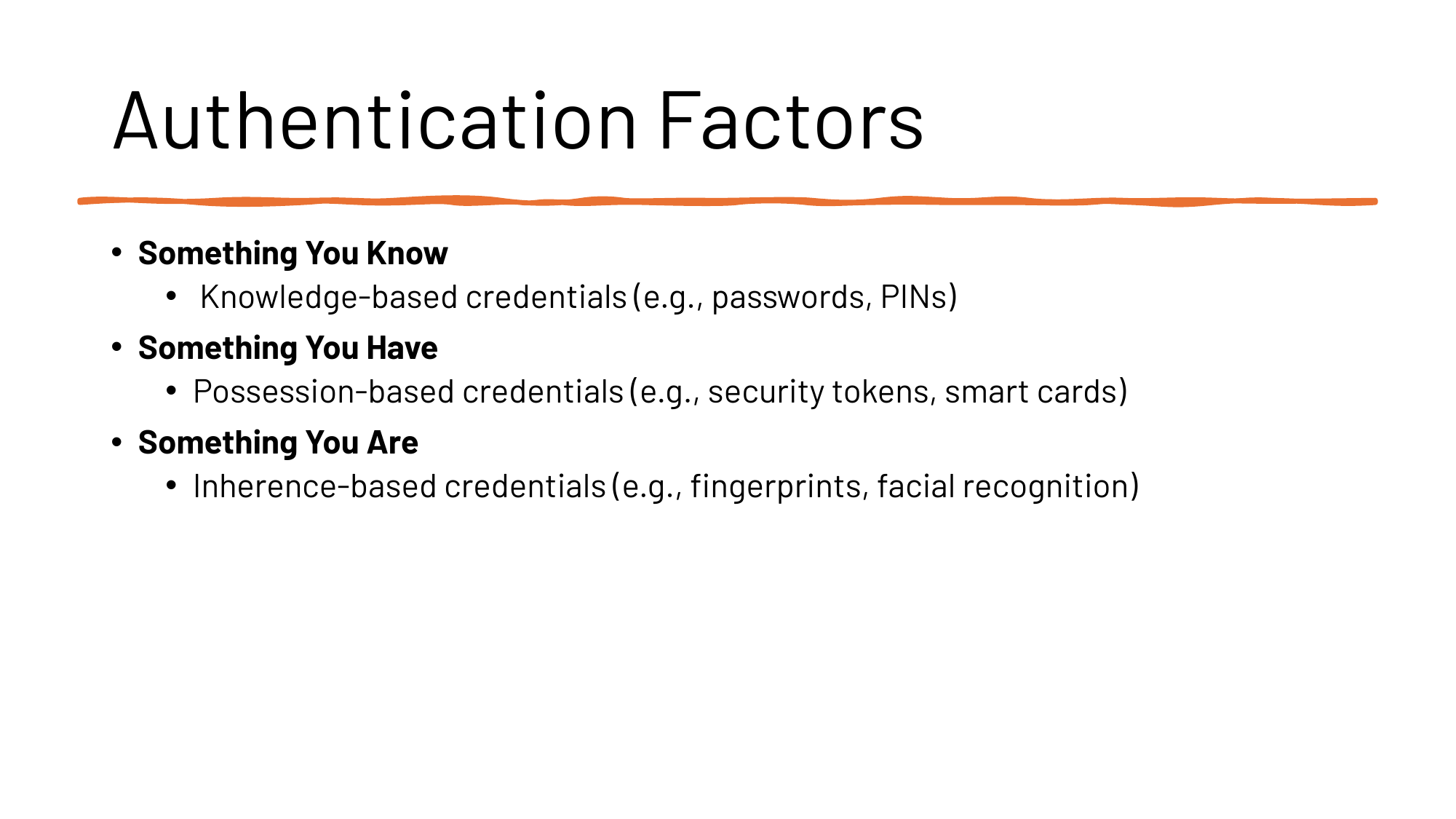

# Authentication Factors

Something You Know
 Knowledge-based credentials (e.g., passwords, PINs)
Something You Have
Possession-based credentials (e.g., security tokens, smart cards)
Something You Are
Inherence-based credentials (e.g., fingerprints, facial recognition)